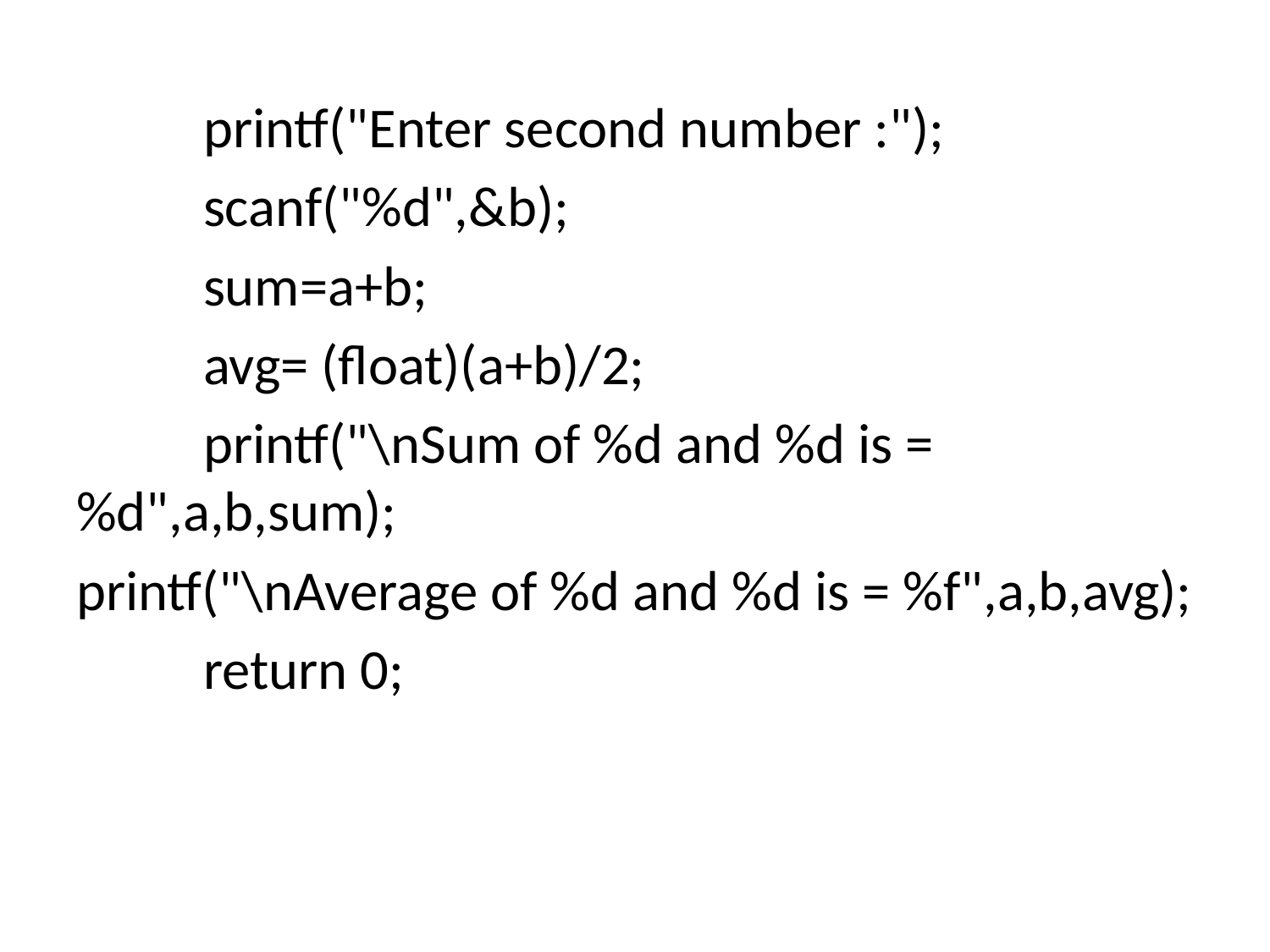

printf("Enter second number :");
	scanf("%d",&b);
	sum=a+b;
	avg= (float)(a+b)/2;
	printf("\nSum of %d and %d is = %d",a,b,sum);
printf("\nAverage of %d and %d is = %f",a,b,avg);
	return 0;